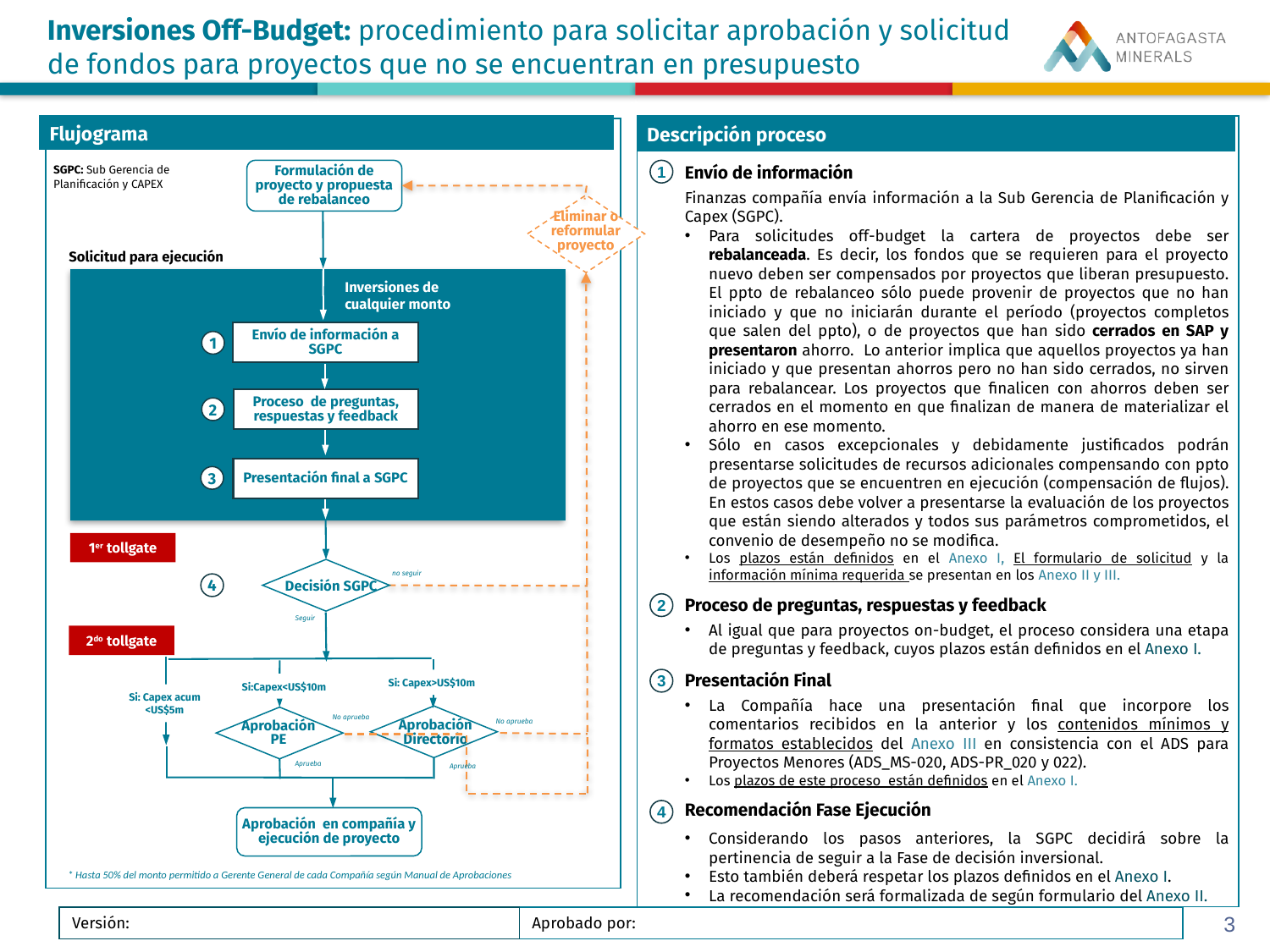

Inversiones Off-Budget: procedimiento para solicitar aprobación y solicitud  de fondos para proyectos que no se encuentran en presupuesto
Flujograma
Envío de información
Finanzas compañía envía información a la Sub Gerencia de Planificación y Capex (SGPC).
Para solicitudes off-budget la cartera de proyectos debe ser rebalanceada. Es decir, los fondos que se requieren para el proyecto nuevo deben ser compensados por proyectos que liberan presupuesto. El ppto de rebalanceo sólo puede provenir de proyectos que no han iniciado y que no iniciarán durante el período (proyectos completos que salen del ppto), o de proyectos que han sido cerrados en SAP y presentaron ahorro.  Lo anterior implica que aquellos proyectos ya han iniciado y que presentan ahorros pero no han sido cerrados, no sirven para rebalancear. Los proyectos que finalicen con ahorros deben ser cerrados en el momento en que finalizan de manera de materializar el ahorro en ese momento.
Sólo en casos excepcionales y debidamente justificados podrán presentarse solicitudes de recursos adicionales compensando con ppto de proyectos que se encuentren en ejecución (compensación de flujos). En estos casos debe volver a presentarse la evaluación de los proyectos que están siendo alterados y todos sus parámetros comprometidos, el convenio de desempeño no se modifica.
Los plazos están definidos en el Anexo I, El formulario de solicitud y la información mínima requerida se presentan en los Anexo II y III.

Proceso de preguntas, respuestas y feedback
Al igual que para proyectos on-budget, el proceso considera una etapa de preguntas y feedback, cuyos plazos están definidos en el Anexo I.

Presentación Final
La Compañía hace una presentación final que incorpore los comentarios recibidos en la anterior y los contenidos mínimos y formatos establecidos del Anexo III en consistencia con el ADS para Proyectos Menores (ADS_MS-020, ADS-PR_020 y 022).
Los plazos de este proceso  están definidos en el Anexo I.

Recomendación Fase Ejecución

Considerando los pasos anteriores, la SGPC decidirá sobre la pertinencia de seguir a la Fase de decisión inversional.
Esto también deberá respetar los plazos definidos en el Anexo I.
La recomendación será formalizada de según formulario del Anexo II.
Descripción proceso

SGPC: Sub Gerencia de Planificación y CAPEX
Formulación de proyecto y propuesta de rebalanceo
1

Eliminar o reformular proyecto
Solicitud para ejecución

Inversiones de cualquier monto
Envío de información a SGPC
1
Proceso  de preguntas, respuestas y feedback
2
Presentación final a SGPC
3
1er tollgate

no seguir
Decisión SGPC
4
2
Seguir
2do tollgate
3
Si: Capex>US$10m
 Si:Capex<US$10m
Si: Capex acum <US$5m

No aprueba

No aprueba
Aprobación
Directorio
Aprobación PE
Aprueba
Aprueba
4
Aprobación  en compañía y ejecución de proyecto
* Hasta 50% del monto permitido a Gerente General de cada Compañía según Manual de Aprobaciones
| Versión: | Aprobado por: |
| --- | --- |
3